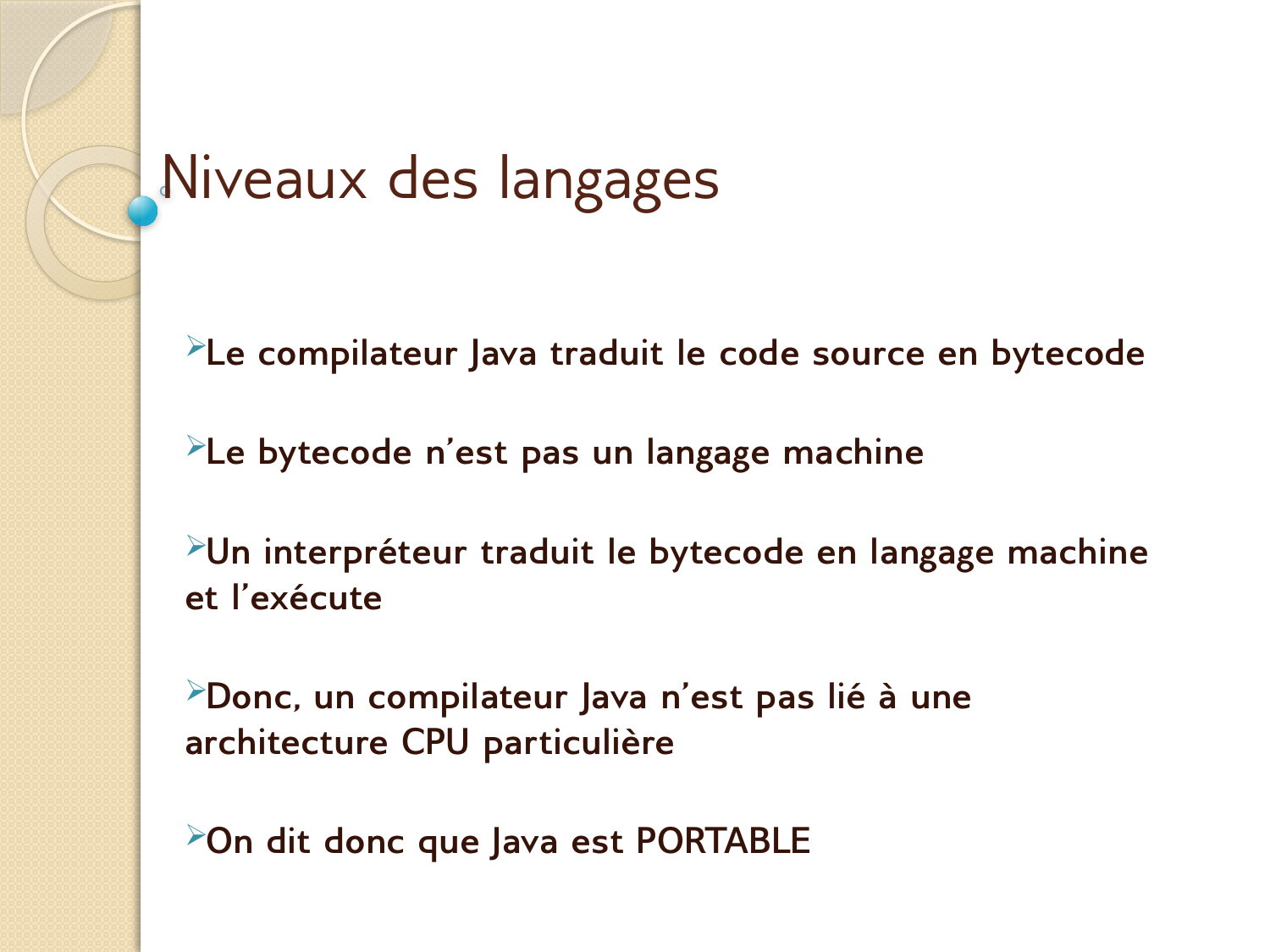

# Niveaux des langages
Le compilateur Java traduit le code source en bytecode
Le bytecode n’est pas un langage machine
Un interpréteur traduit le bytecode en langage machine et l’exécute
Donc, un compilateur Java n’est pas lié à une architecture CPU particulière
On dit donc que Java est PORTABLE